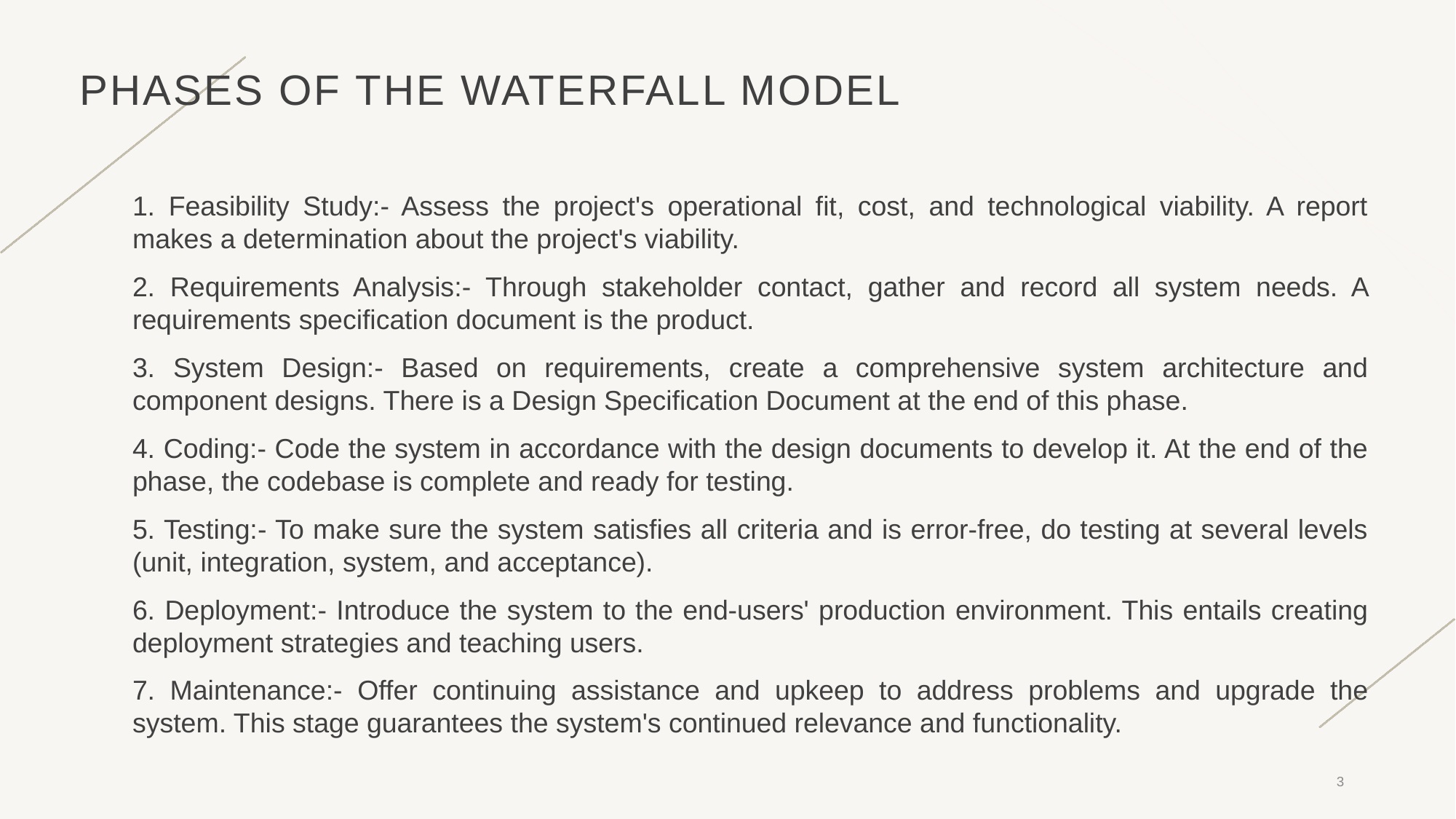

# Phases of the Waterfall Model
1. Feasibility Study:- Assess the project's operational fit, cost, and technological viability. A report makes a determination about the project's viability.
2. Requirements Analysis:- Through stakeholder contact, gather and record all system needs. A requirements specification document is the product.
3. System Design:- Based on requirements, create a comprehensive system architecture and component designs. There is a Design Specification Document at the end of this phase.
4. Coding:- Code the system in accordance with the design documents to develop it. At the end of the phase, the codebase is complete and ready for testing.
5. Testing:- To make sure the system satisfies all criteria and is error-free, do testing at several levels (unit, integration, system, and acceptance).
6. Deployment:- Introduce the system to the end-users' production environment. This entails creating deployment strategies and teaching users.
7. Maintenance:- Offer continuing assistance and upkeep to address problems and upgrade the system. This stage guarantees the system's continued relevance and functionality.
3